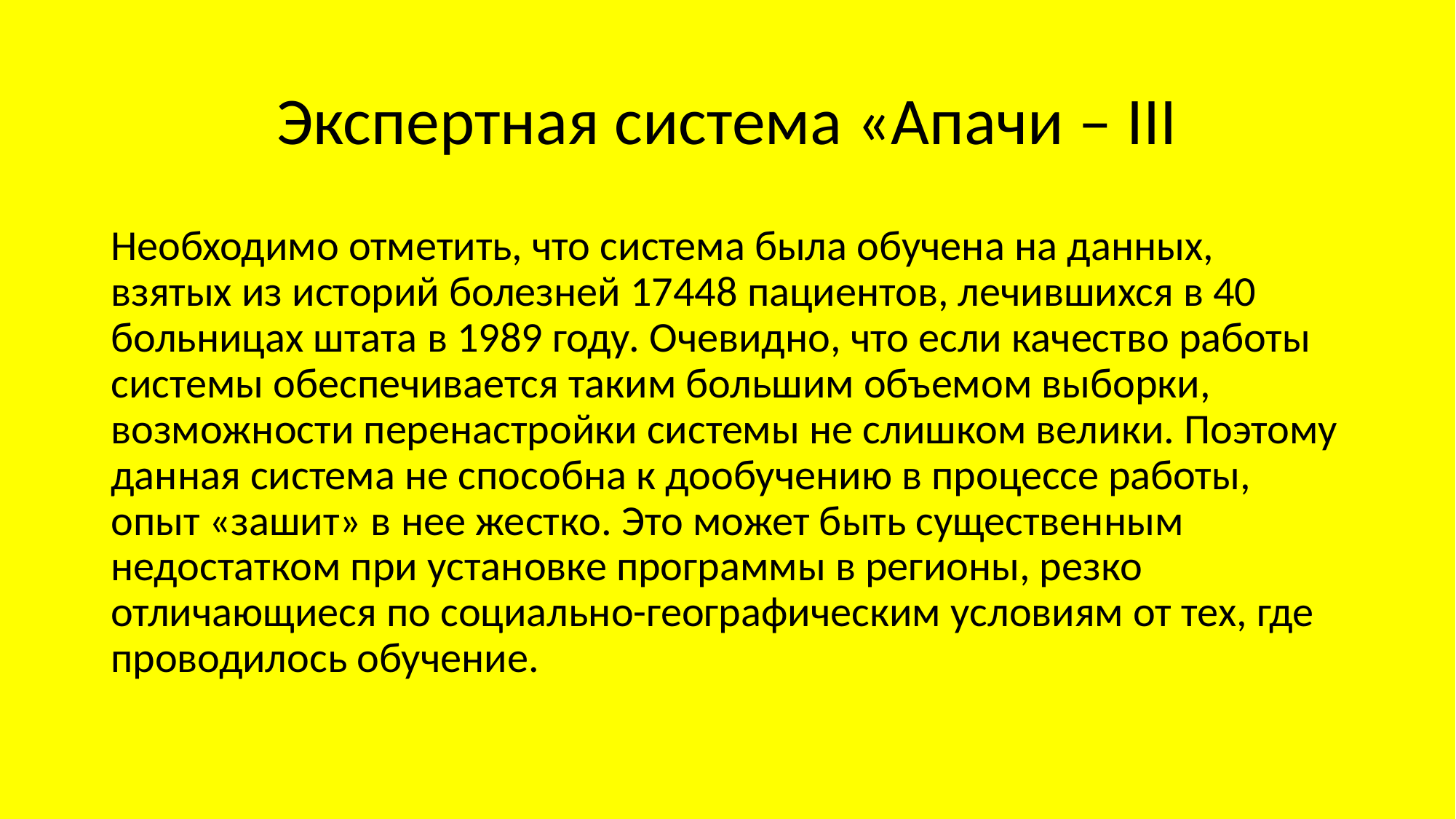

# Экспертная система «Апачи – III
Необходимо отметить, что система была обучена на данных, взятых из историй болезней 17448 пациентов, лечившихся в 40 больницах штата в 1989 году. Очевидно, что если качество работы системы обеспечивается таким большим объемом выборки, возможности перенастройки системы не слишком велики. Поэтому данная система не способна к дообучению в процессе работы, опыт «зашит» в нее жестко. Это может быть существенным недостатком при установке программы в регионы, резко отличающиеся по социально-географическим условиям от тех, где проводилось обучение.